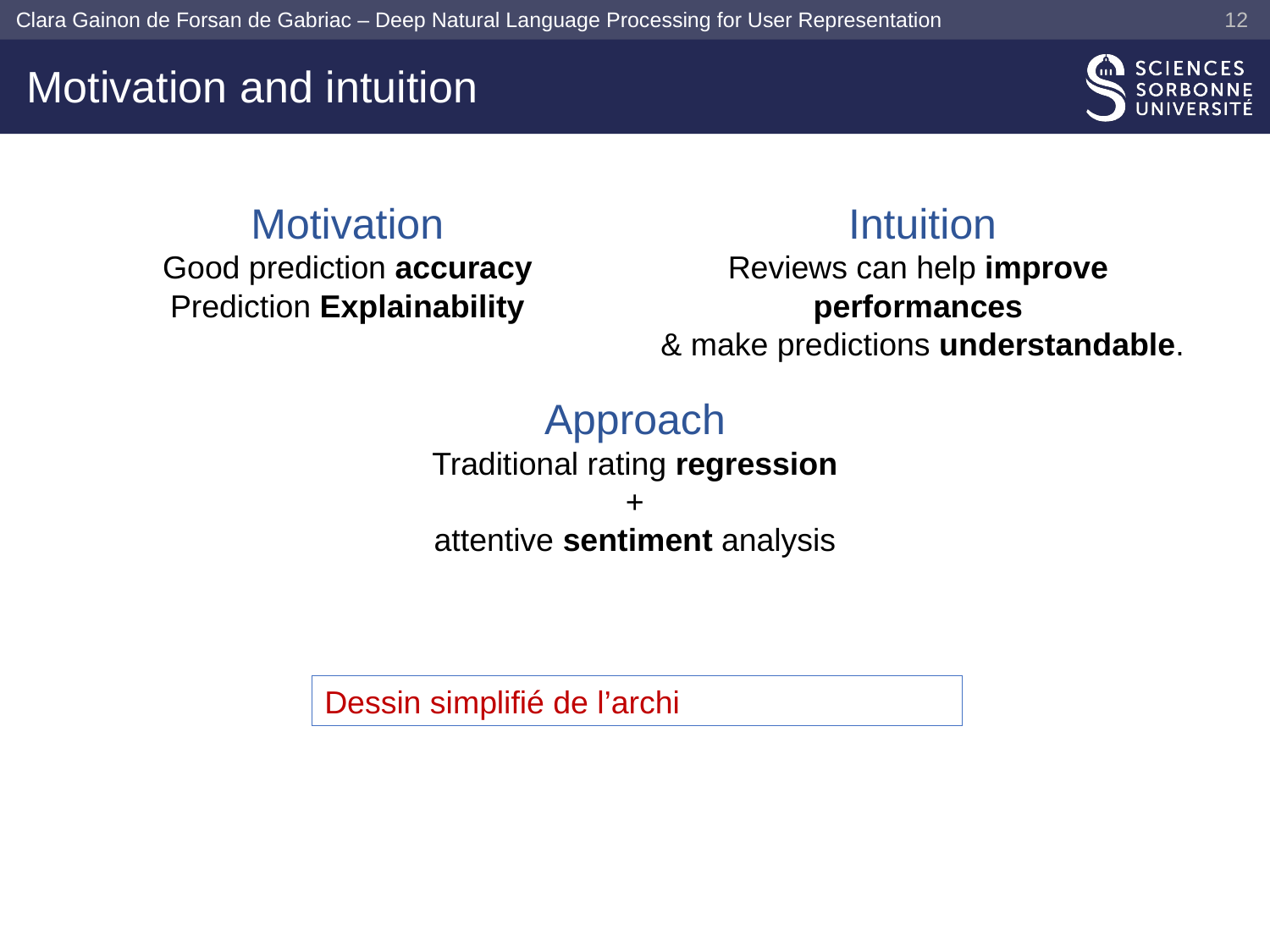

12
# Motivation and intuition
Intuition
Reviews can help improve  performances
& make predictions understandable.
Motivation
Good prediction accuracy
Prediction Explainability
Approach
Traditional rating regression
 +
attentive sentiment analysis
Dessin simplifié de l’archi